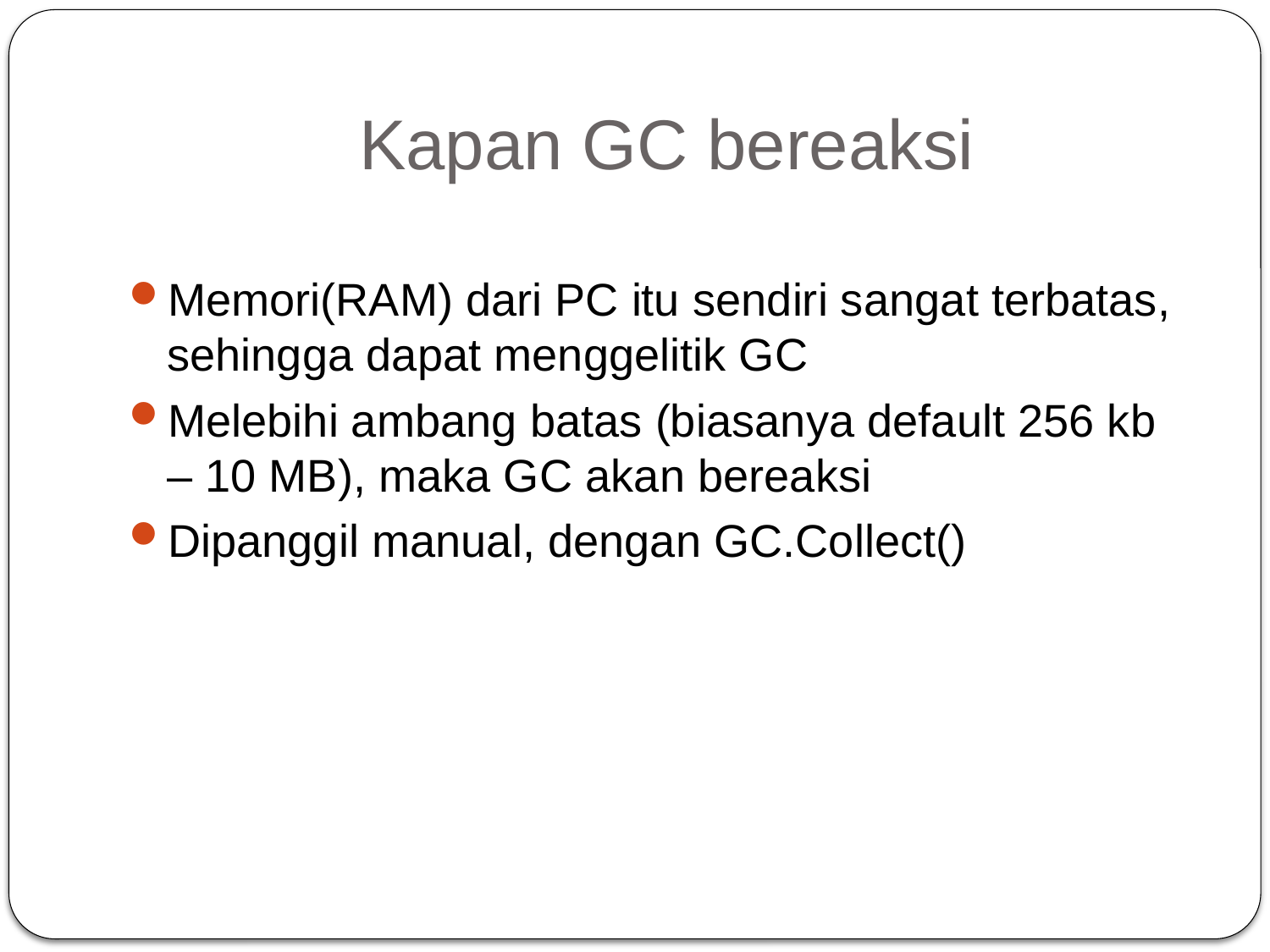

# Kapan GC bereaksi
Memori(RAM) dari PC itu sendiri sangat terbatas, sehingga dapat menggelitik GC
Melebihi ambang batas (biasanya default 256 kb – 10 MB), maka GC akan bereaksi
Dipanggil manual, dengan GC.Collect()